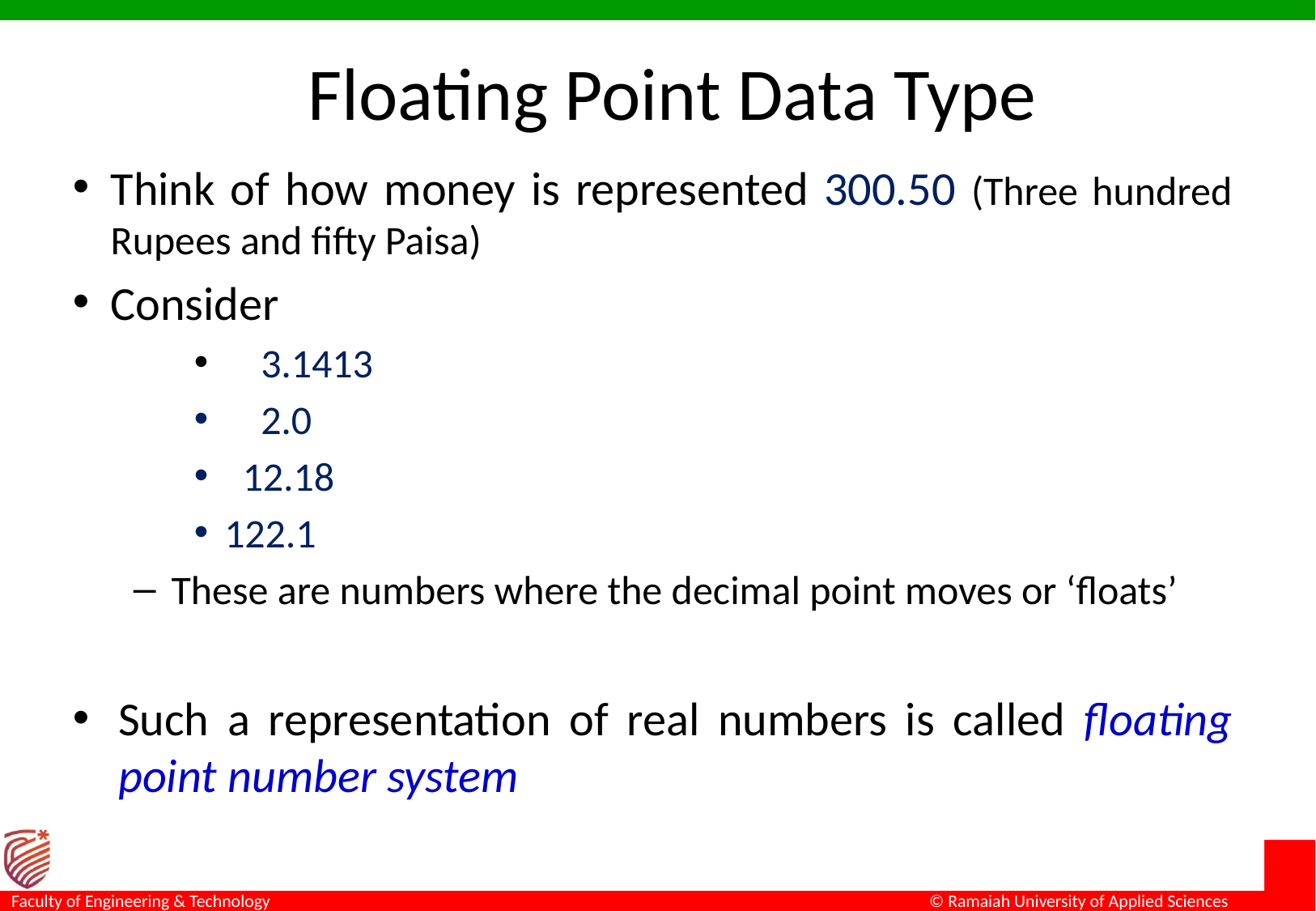

# Floating Point Data Type
Think of how money is represented 300.50 (Three hundred Rupees and fifty Paisa)
Consider
    3.1413
    2.0
  12.18
122.1
These are numbers where the decimal point moves or ‘floats’

Such a representation of real numbers is called floating point number system